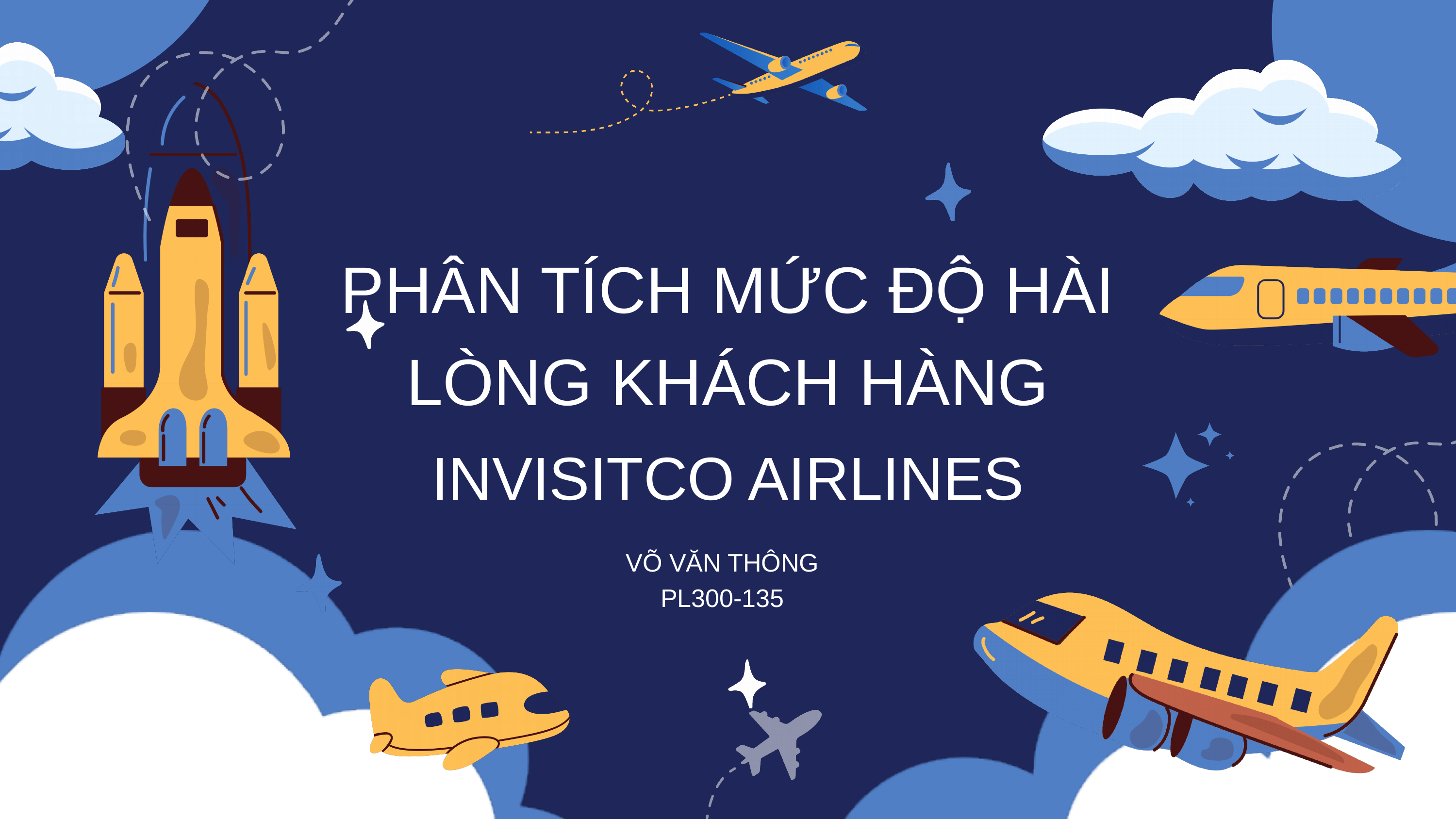

PHÂN TÍCH MỨC ĐỘ HÀI LÒNG KHÁCH HÀNG

INVISITCO AIRLINES

VÕ VĂN THÔNG
PL300-135